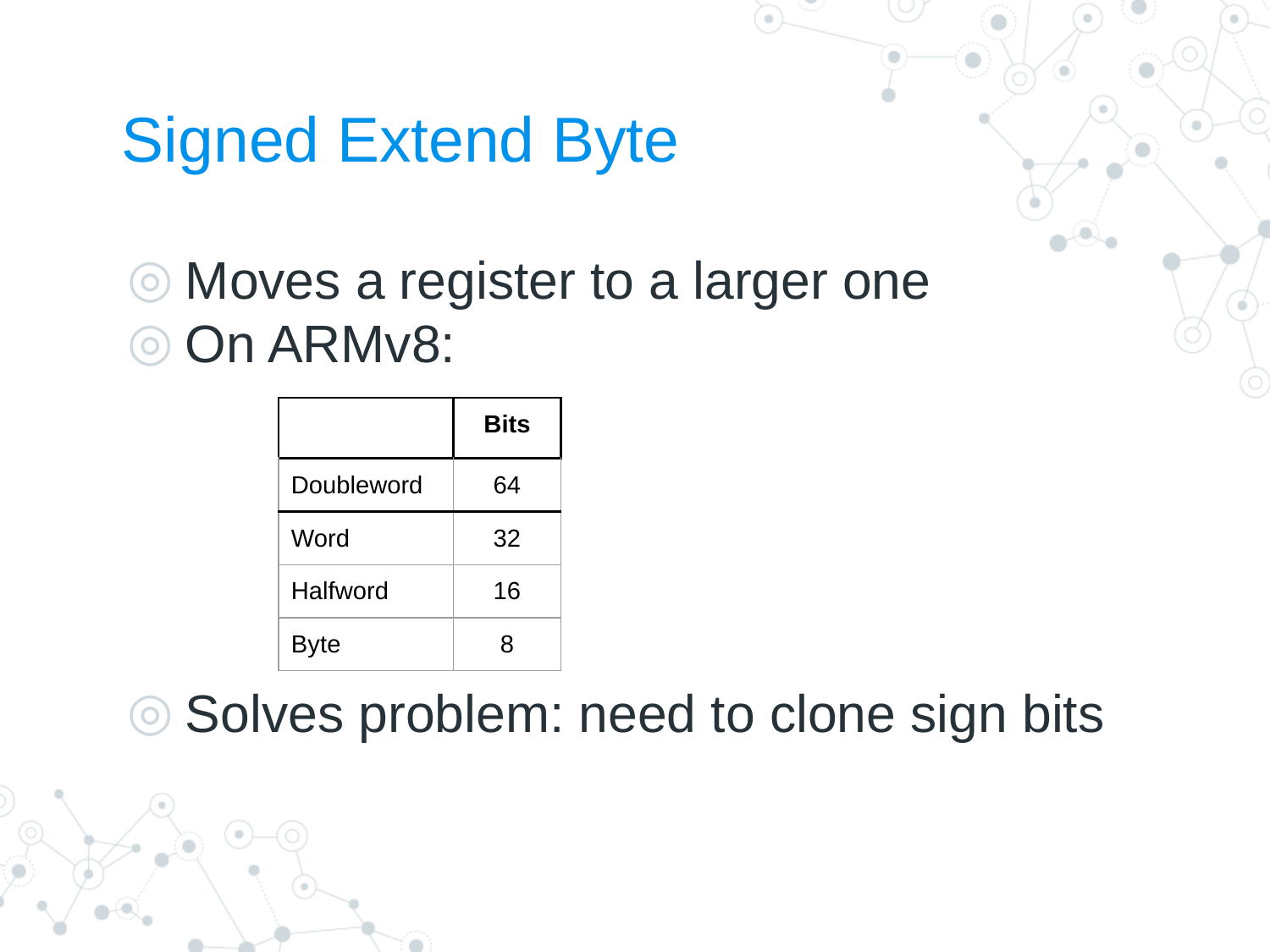

# Signed Extend Byte
Moves a register to a larger one
On ARMv8:

Solves problem: need to clone sign bits

|  | Bits |
| --- | --- |
| Doubleword | 64 |
| Word | 32 |
| Halfword | 16 |
| Byte | 8 |